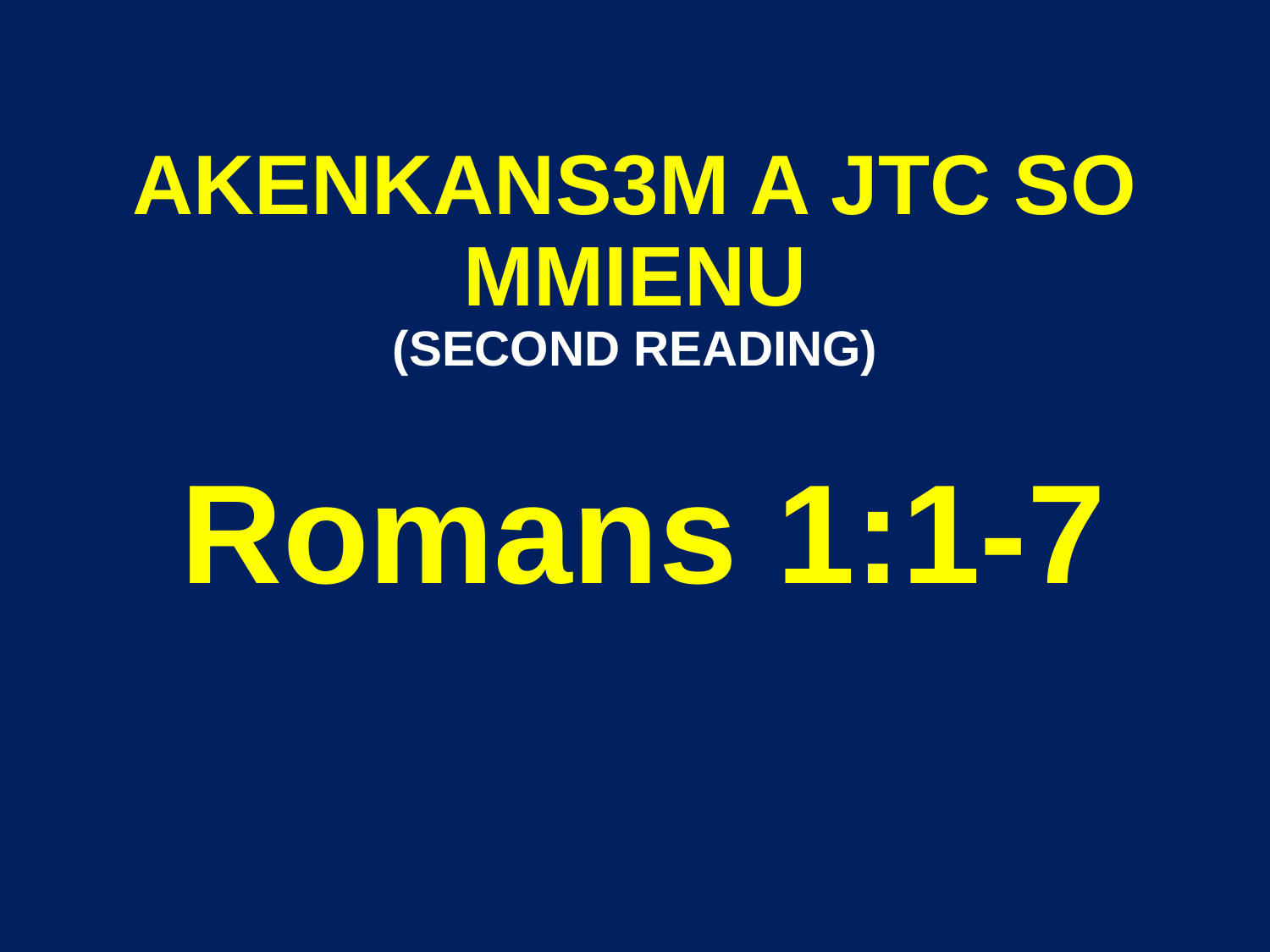

# AKENKANS3M A JTC SO MMIENU (SECOND READING)
Romans 1:1-7